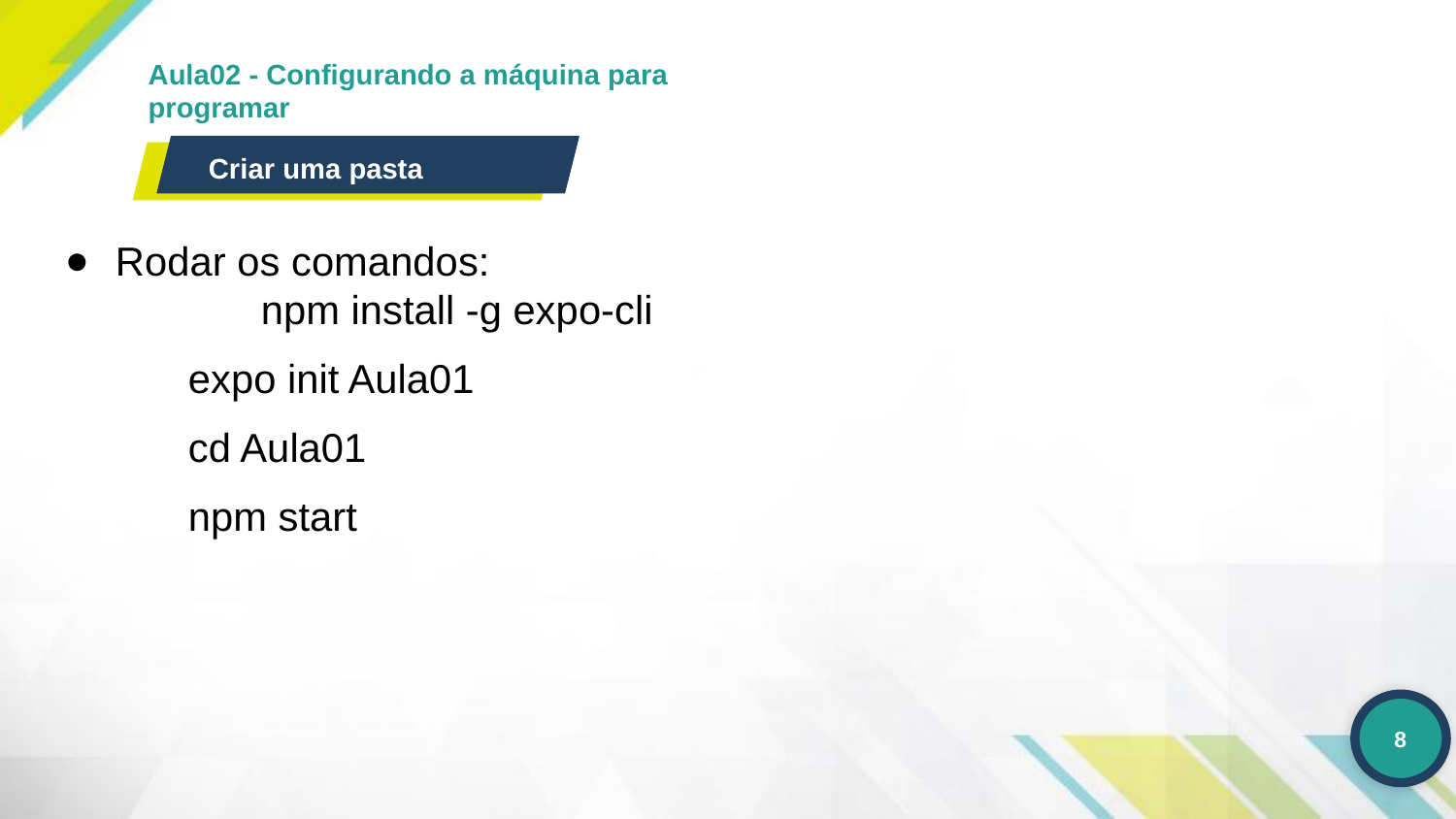

# Aula02 - Configurando a máquina para programar
Criar uma pasta

Rodar os comandos:
	npm install -g expo-cli
expo init Aula01
cd Aula01
npm start